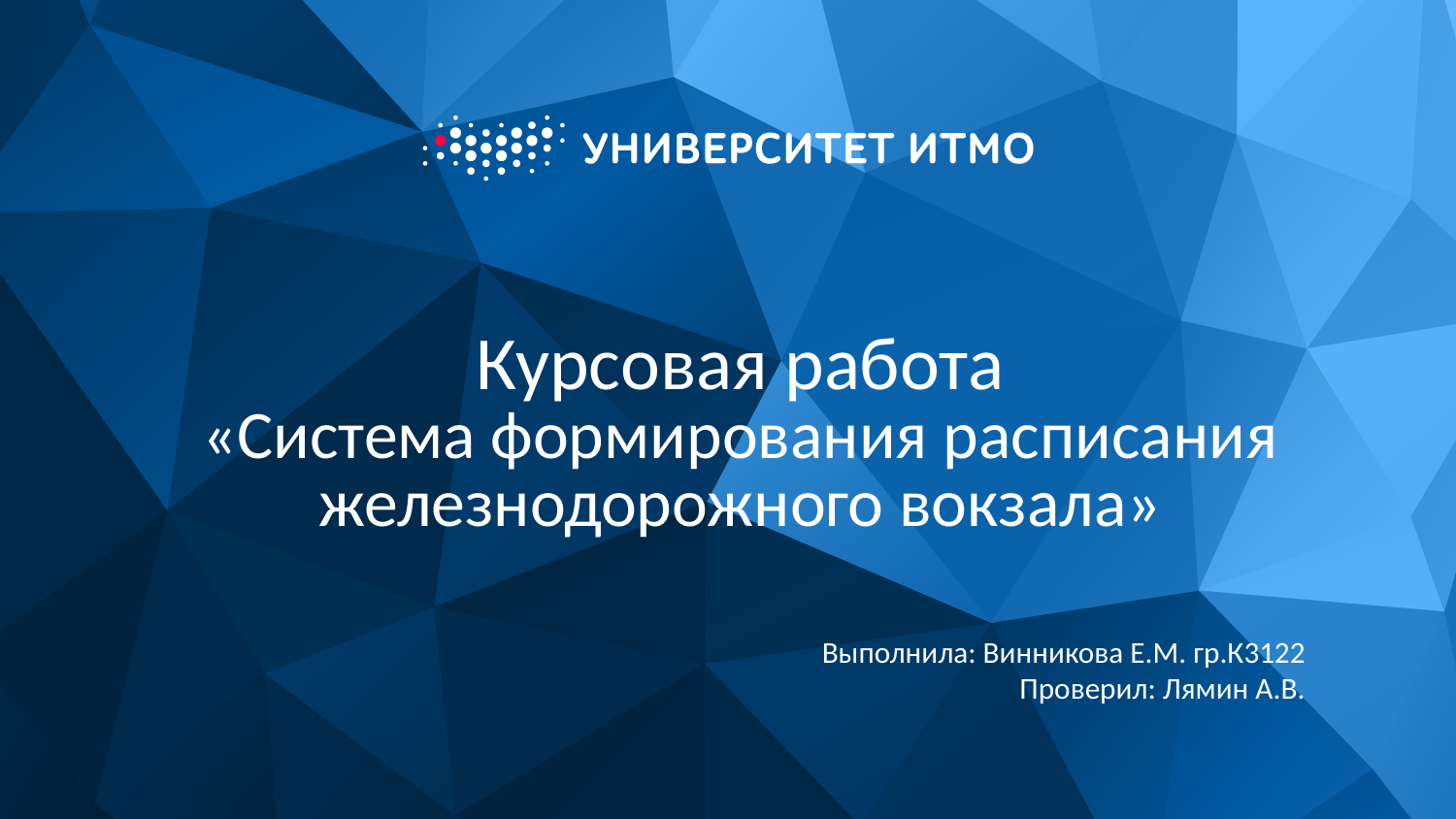

# Курсовая работа «Система формирования расписания железнодорожного вокзала»
Выполнила: Винникова Е.М. гр.К3122
Проверил: Лямин А.В.